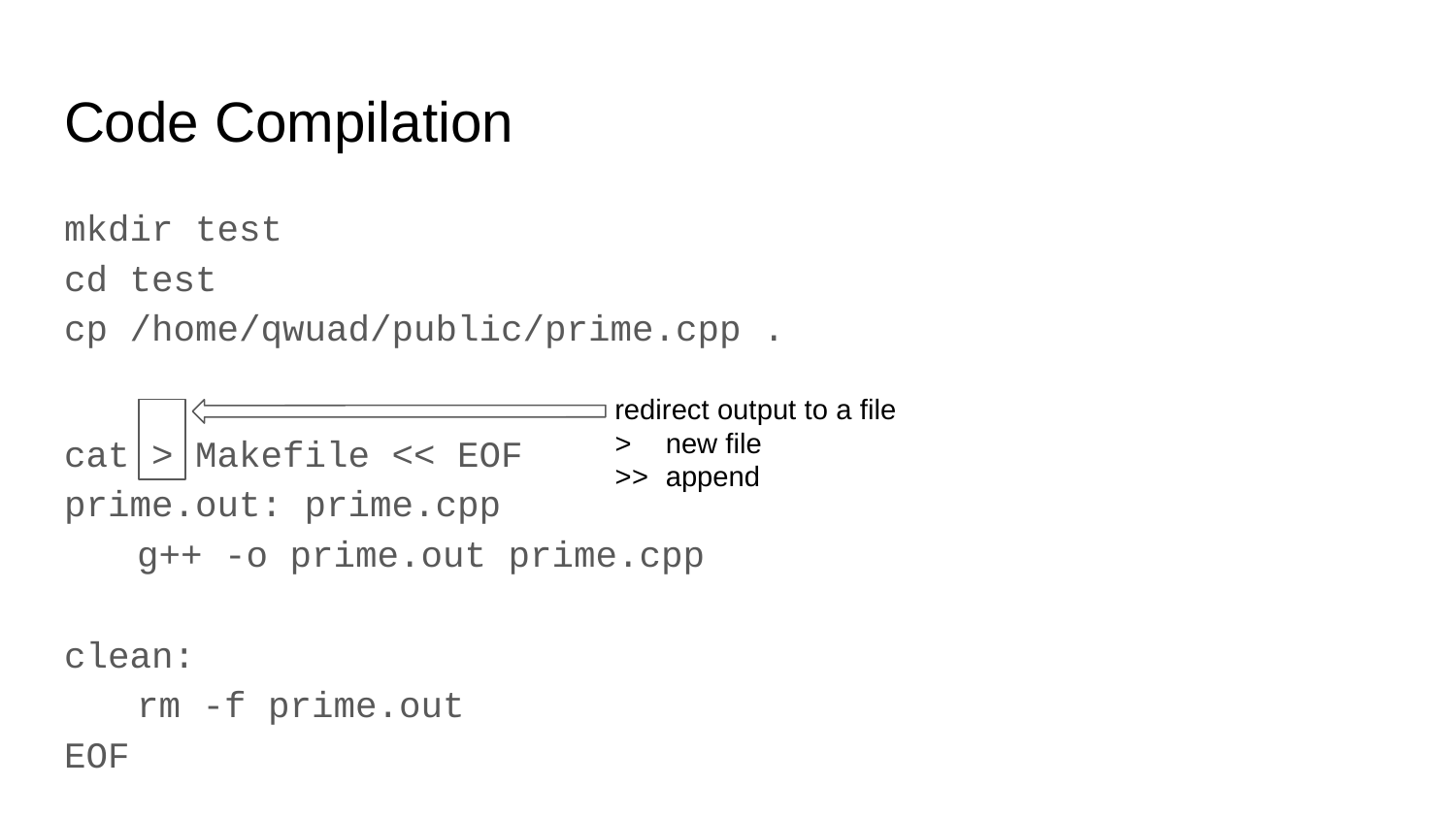

# Code Compilation
mkdir test
cd test
cp /home/qwuad/public/prime.cpp .

redirect output to a file
>  new file
>> append

cat > Makefile << EOF
prime.out: prime.cpp
g++ -o prime.out prime.cpp

clean:
rm -f prime.out
EOF